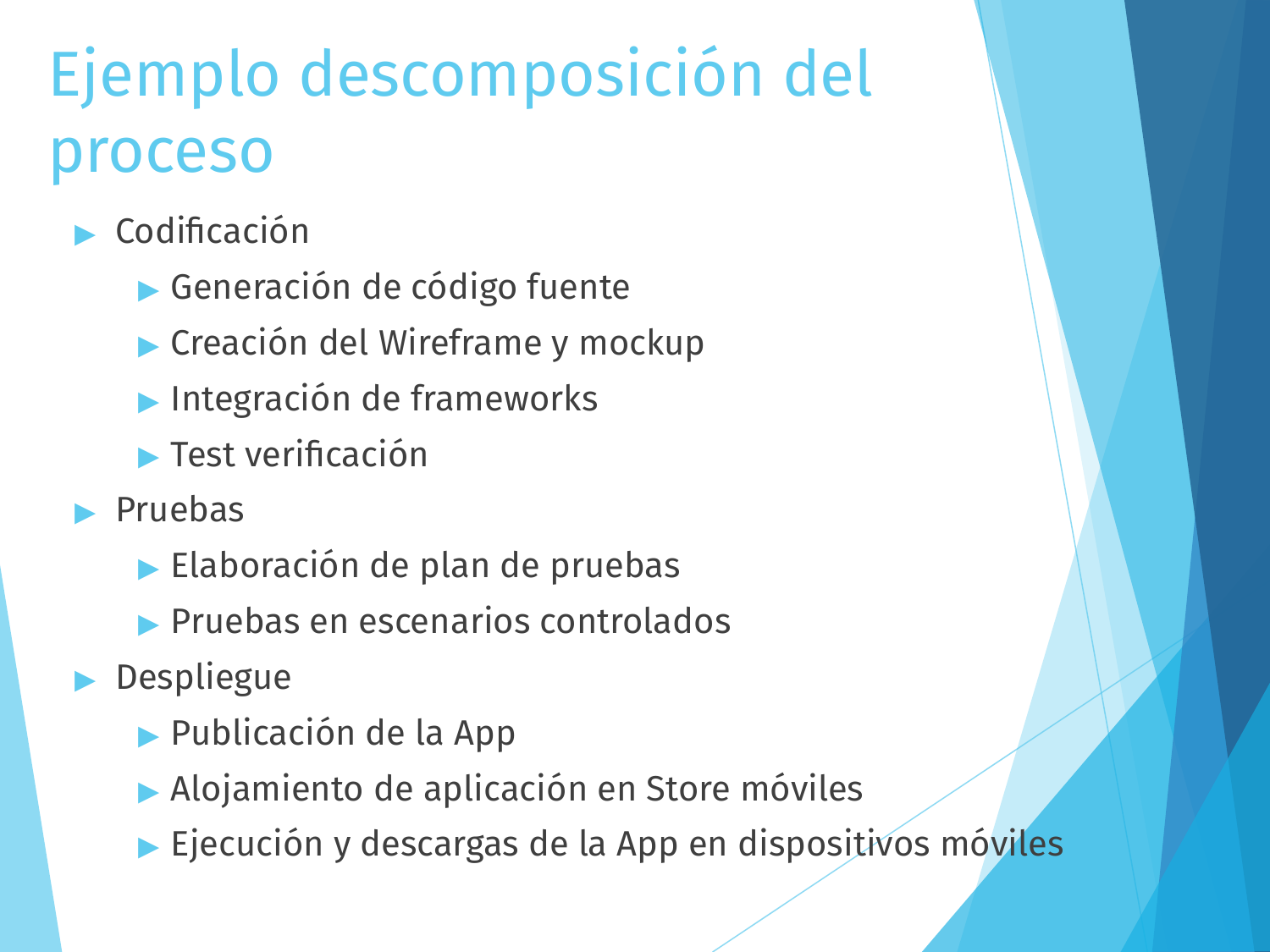

# Ejemplo descomposición del proceso
Codificación
Generación de código fuente
Creación del Wireframe y mockup
Integración de frameworks
Test verificación
Pruebas
Elaboración de plan de pruebas
Pruebas en escenarios controlados
Despliegue
Publicación de la App
Alojamiento de aplicación en Store móviles
Ejecución y descargas de la App en dispositivos móviles